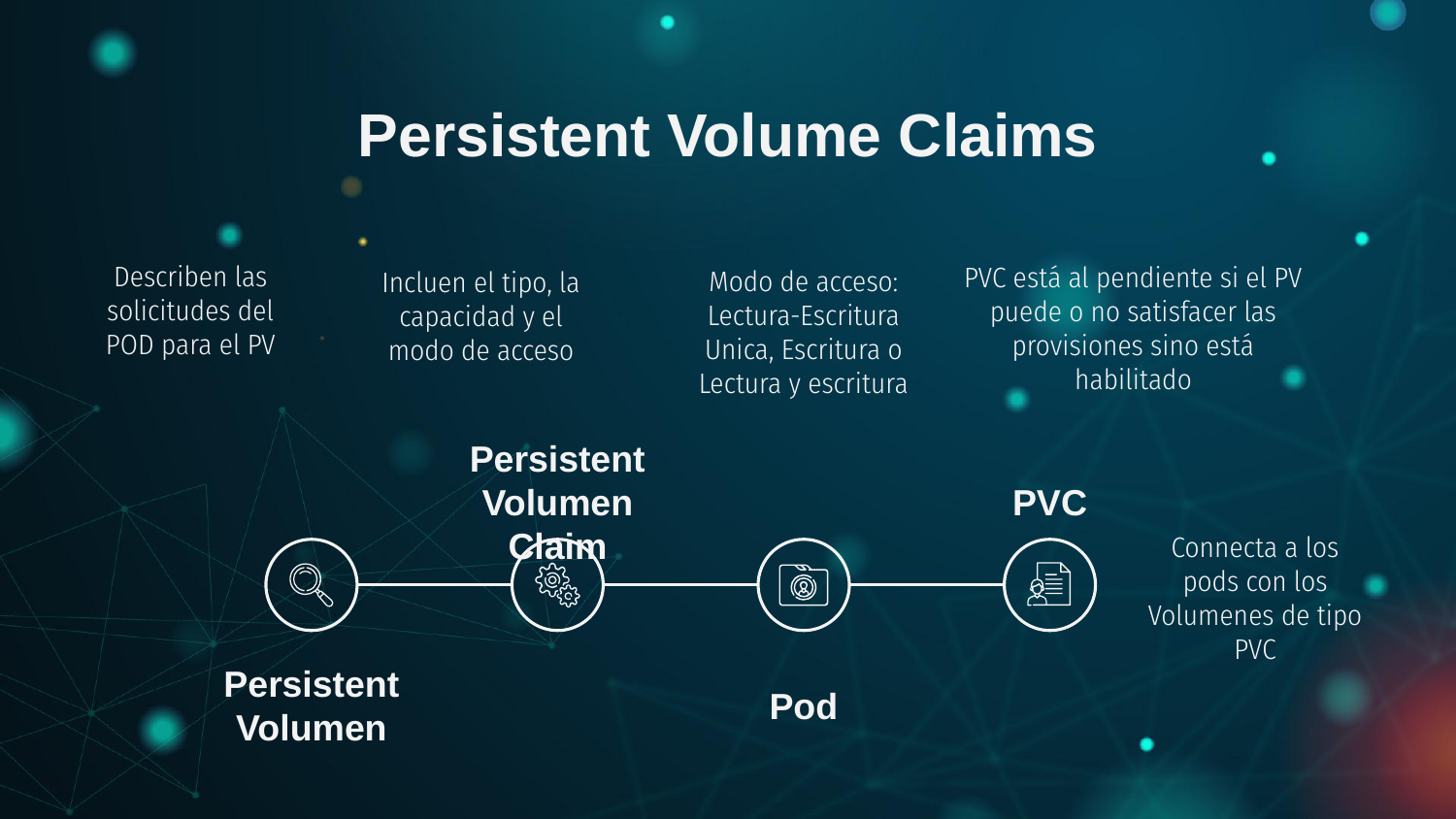

# Persistent Volume Claims
PVC está al pendiente si el PV puede o no satisfacer las provisiones sino está habilitado
Modo de acceso: Lectura-Escritura Unica, Escritura o Lectura y escritura
Describen las solicitudes del POD para el PV
Incluen el tipo, la capacidad y el modo de acceso
Persistent Volumen Claim
PVC
Connecta a los pods con los Volumenes de tipo PVC

Persistent Volumen
Pod